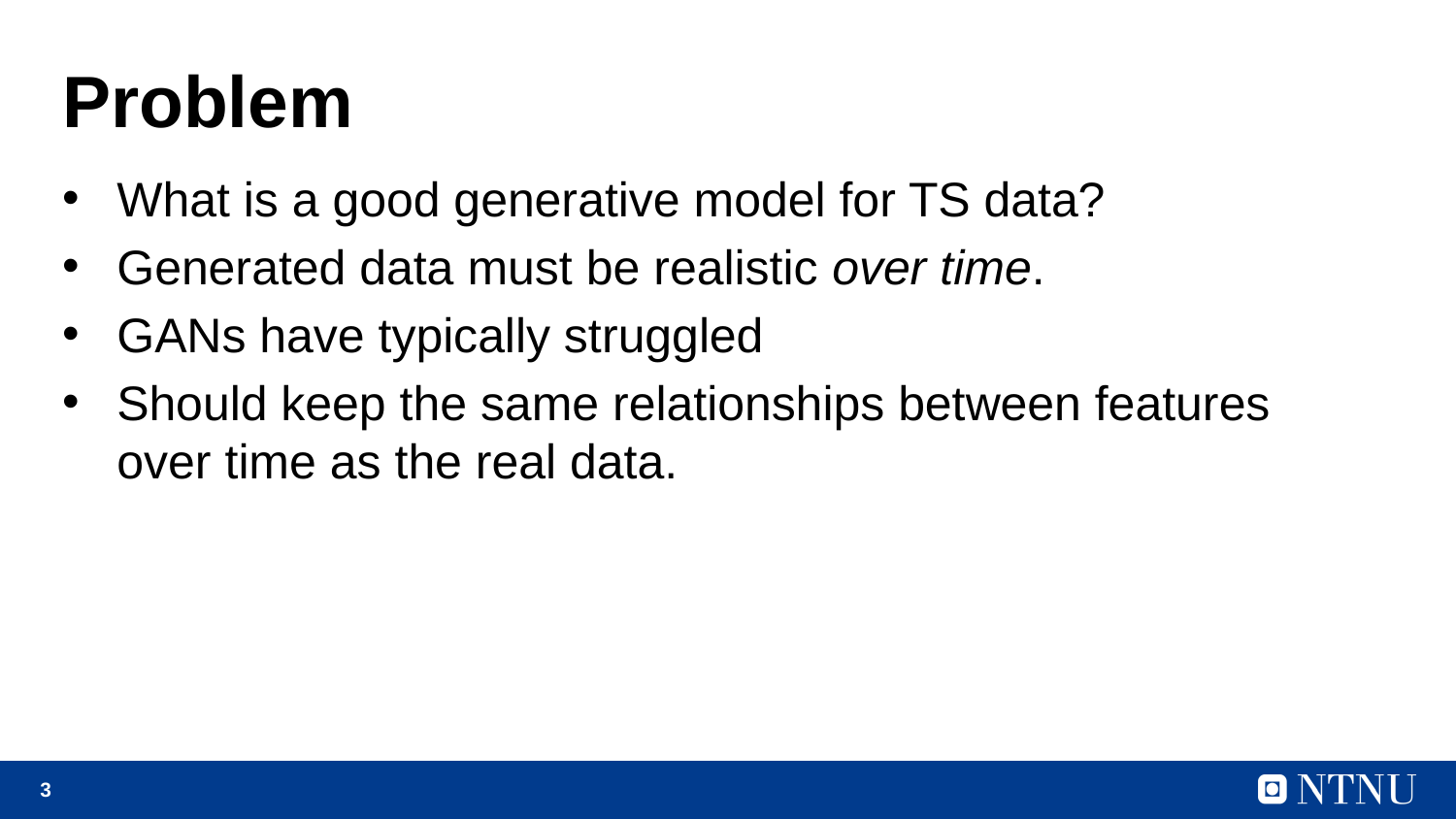

# Problem
What is a good generative model for TS data?
Generated data must be realistic over time.
GANs have typically struggled
Should keep the same relationships between features over time as the real data.